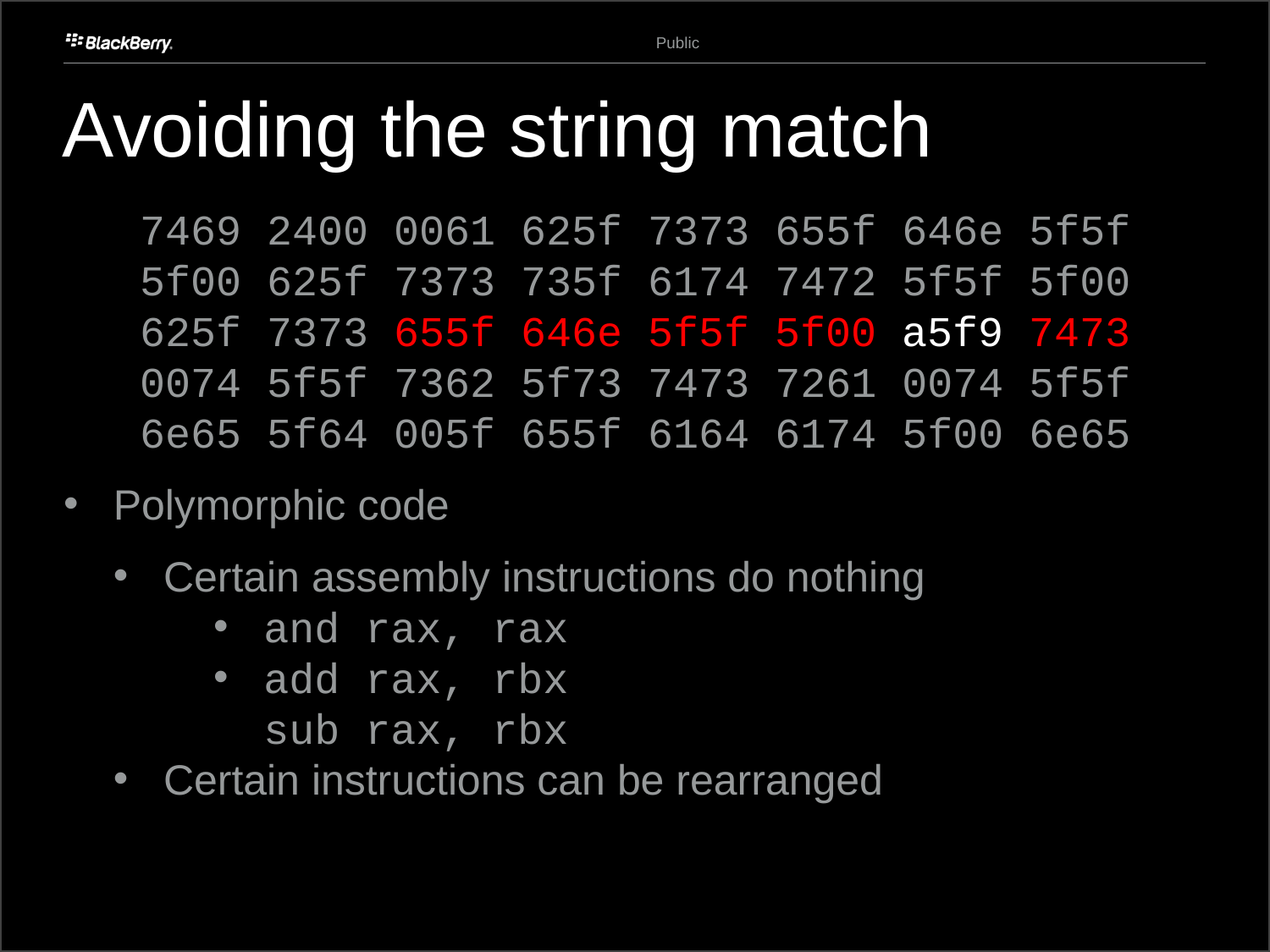

# Avoiding the string match
7469 2400 0061 625f 7373 655f 646e 5f5f
5f00 625f 7373 735f 6174 7472 5f5f 5f00
625f 7373 655f 646e 5f5f 5f00 a5f9 7473
0074 5f5f 7362 5f73 7473 7261 0074 5f5f
6e65 5f64 005f 655f 6164 6174 5f00 6e65
Polymorphic code
Certain assembly instructions do nothing
and rax, rax
add rax, rbx
sub rax, rbx
Certain instructions can be rearranged